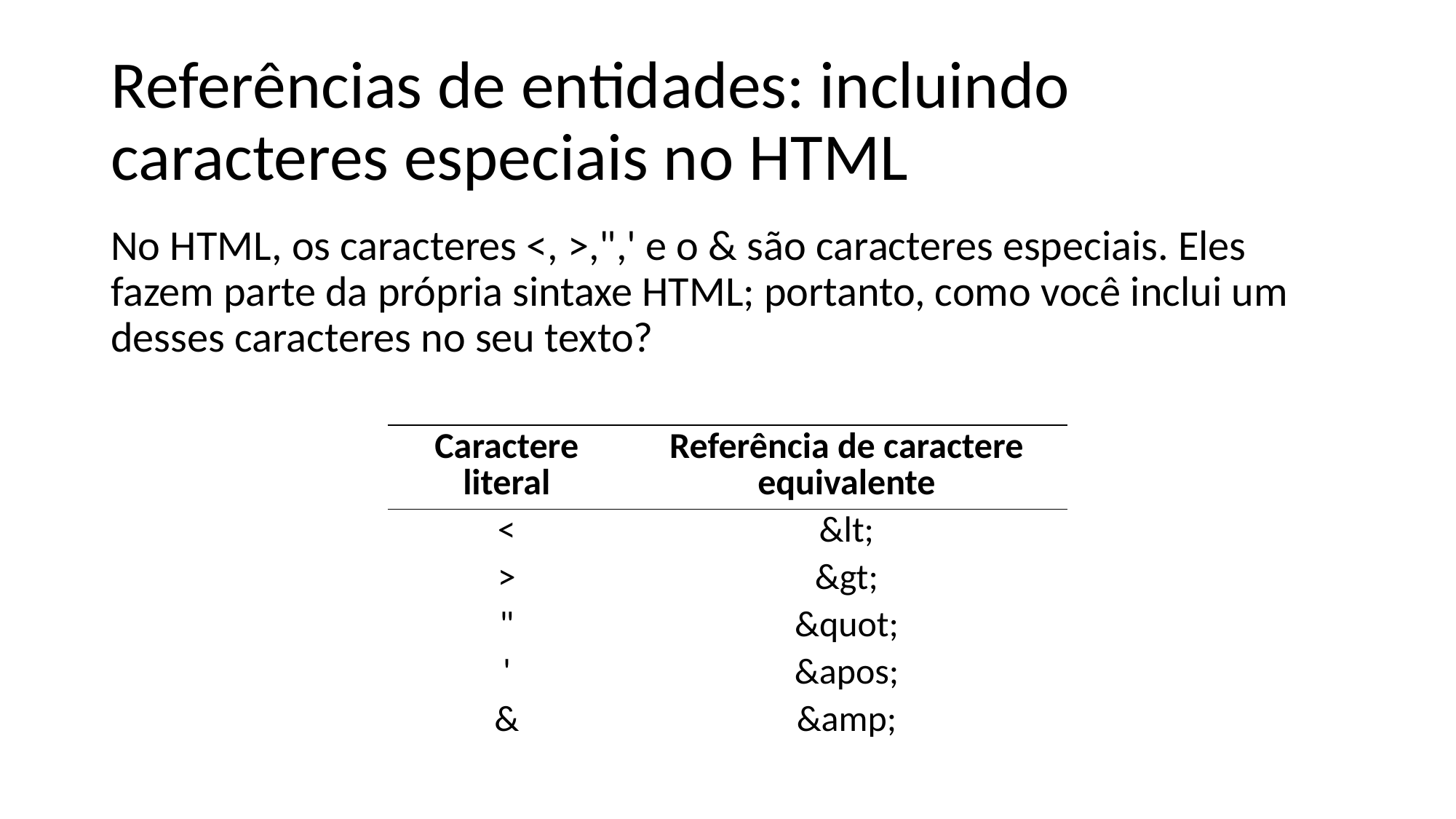

# Referências de entidades: incluindo caracteres especiais no HTML
No HTML, os caracteres <, >,",' e o & são caracteres especiais. Eles fazem parte da própria sintaxe HTML; portanto, como você inclui um desses caracteres no seu texto?
| Caractere literal | Referência de caractere equivalente |
| --- | --- |
| < | &lt; |
| > | &gt; |
| " | &quot; |
| ' | &apos; |
| & | &amp; |